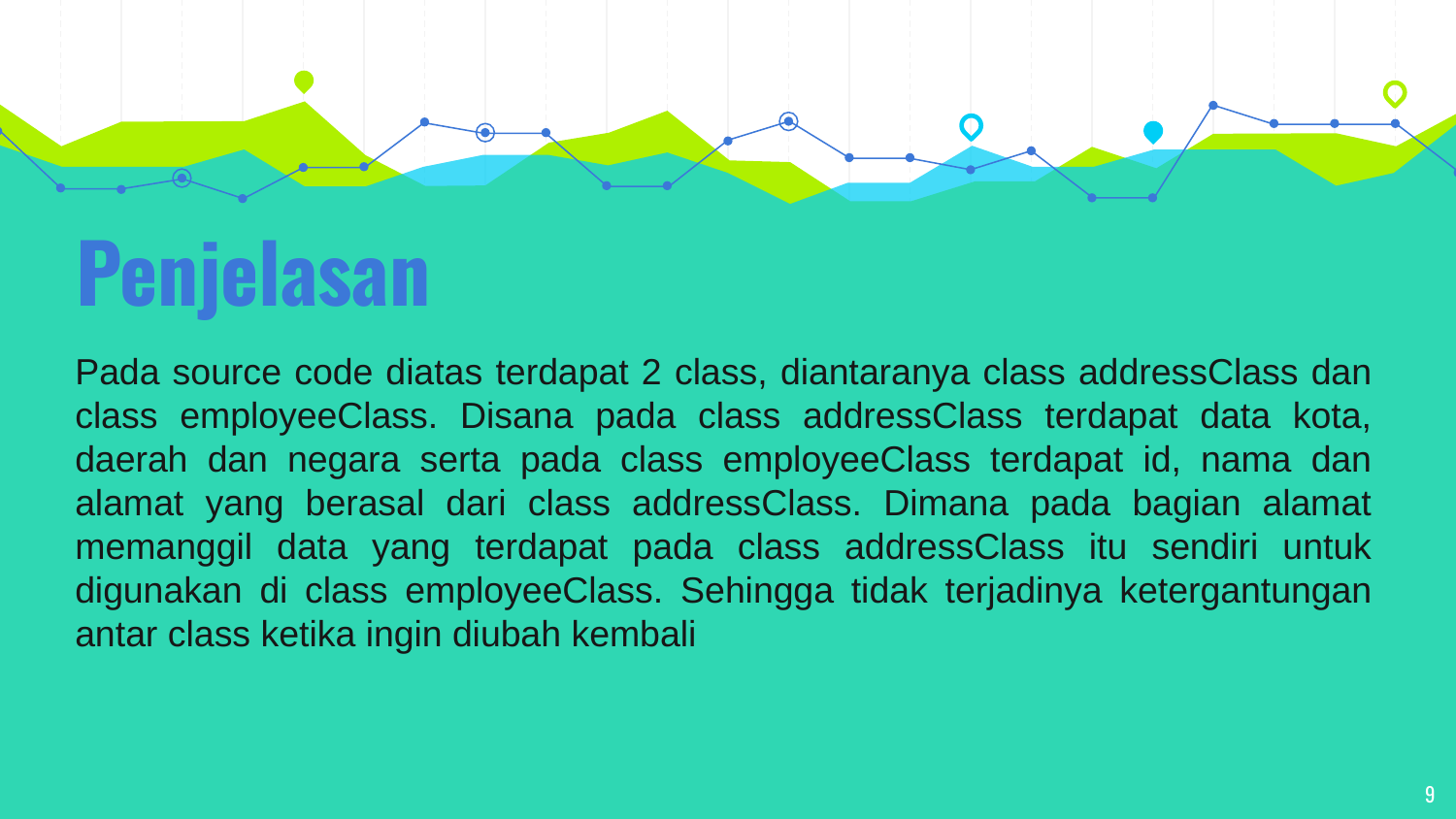

Penjelasan
Pada source code diatas terdapat 2 class, diantaranya class addressClass dan class employeeClass. Disana pada class addressClass terdapat data kota, daerah dan negara serta pada class employeeClass terdapat id, nama dan alamat yang berasal dari class addressClass. Dimana pada bagian alamat memanggil data yang terdapat pada class addressClass itu sendiri untuk digunakan di class employeeClass. Sehingga tidak terjadinya ketergantungan antar class ketika ingin diubah kembali

9